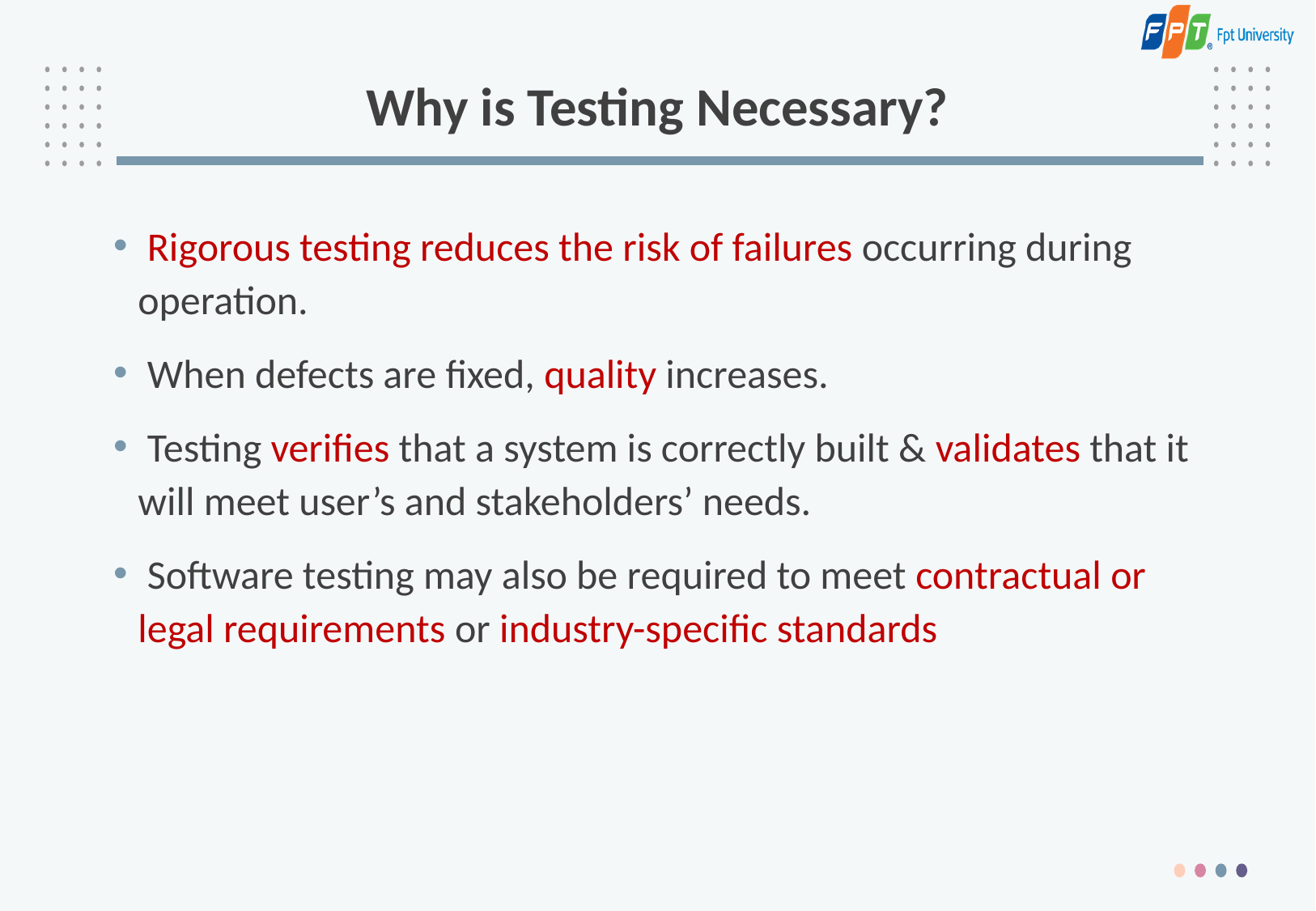

# Why is Testing Necessary?
 Rigorous testing reduces the risk of failures occurring during operation.
 When defects are fixed, quality increases.
 Testing verifies that a system is correctly built & validates that it will meet user’s and stakeholders’ needs.
 Software testing may also be required to meet contractual or legal requirements or industry-specific standards